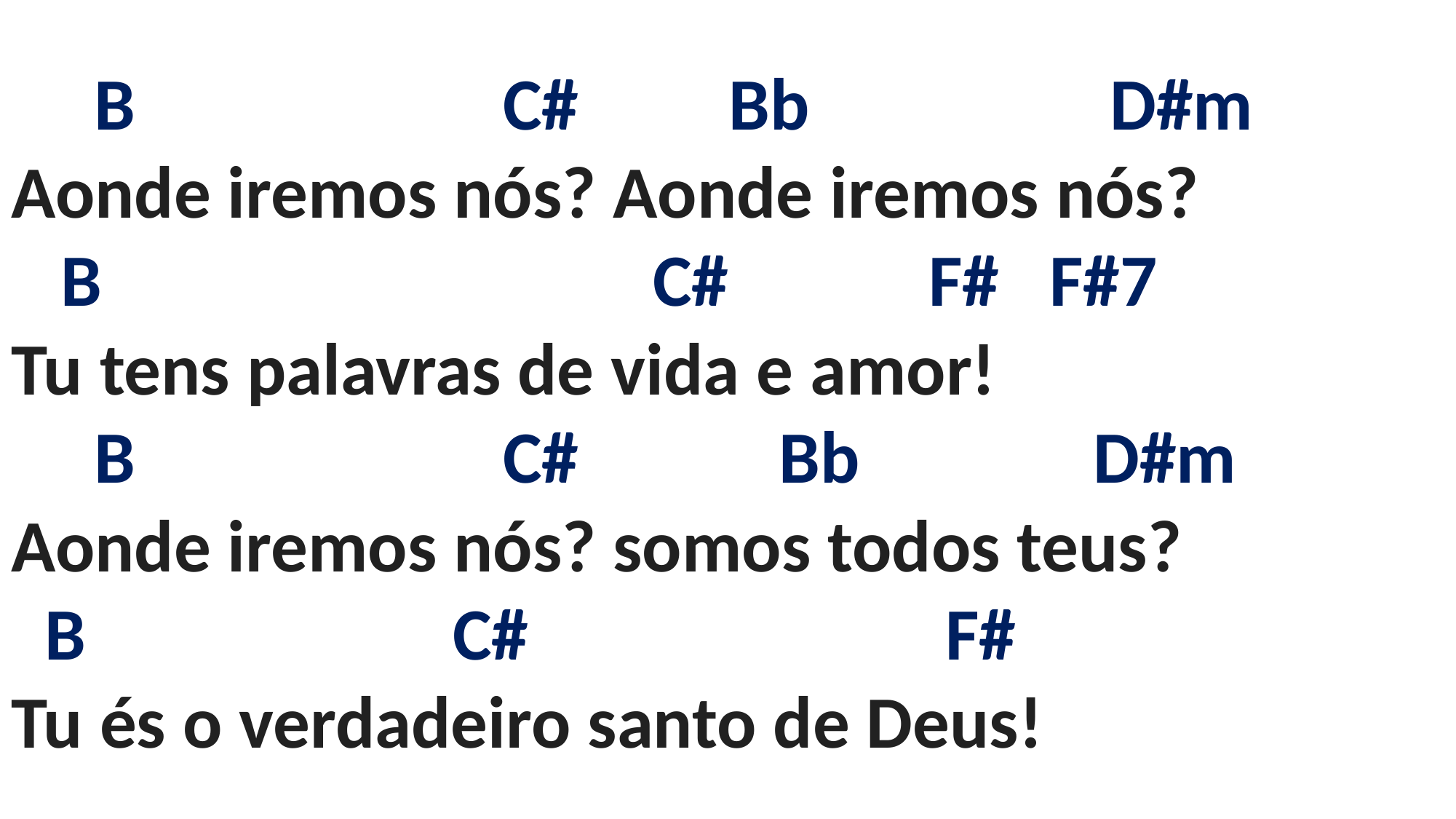

# B                      C#         Bb                  D#m Aonde iremos nós? Aonde iremos nós? B                                 C#            F#   F#7 Tu tens palavras de vida e amor! B                      C#            Bb              D#m Aonde iremos nós? somos todos teus? B                      C#                         F# Tu és o verdadeiro santo de Deus!